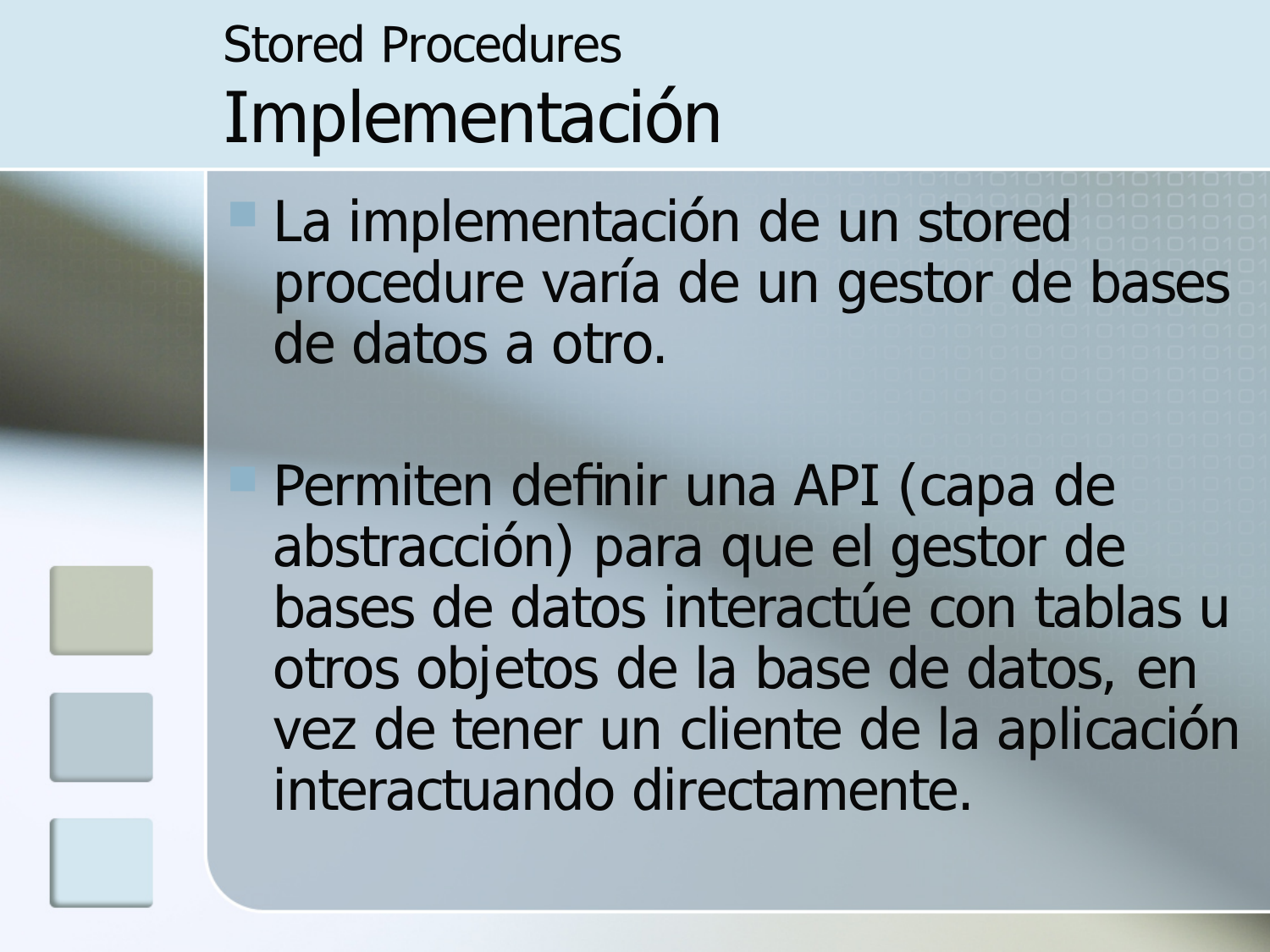

# Stored Procedures Implementación
La implementación de un stored procedure varía de un gestor de bases de datos a otro.

Permiten definir una API (capa de abstracción) para que el gestor de bases de datos interactúe con tablas u otros objetos de la base de datos, en vez de tener un cliente de la aplicación interactuando directamente.